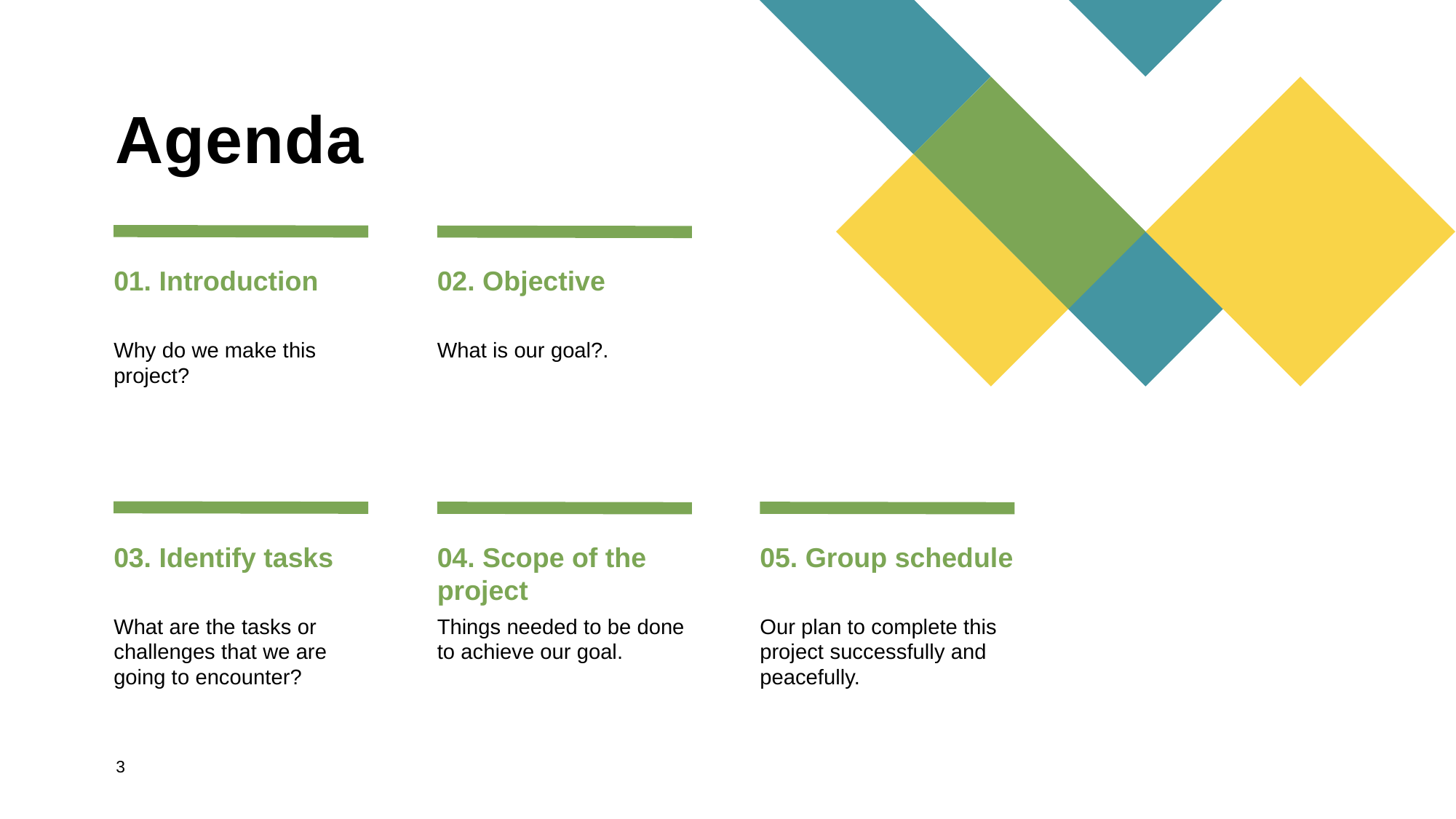

# Agenda
01. Introduction
02. Objective
Why do we make this project?
What is our goal?.
03. Identify tasks
04. Scope of the project
05. Group schedule
Things needed to be done to achieve our goal.
What are the tasks or challenges that we are going to encounter?
Our plan to complete this project successfully and peacefully.
3